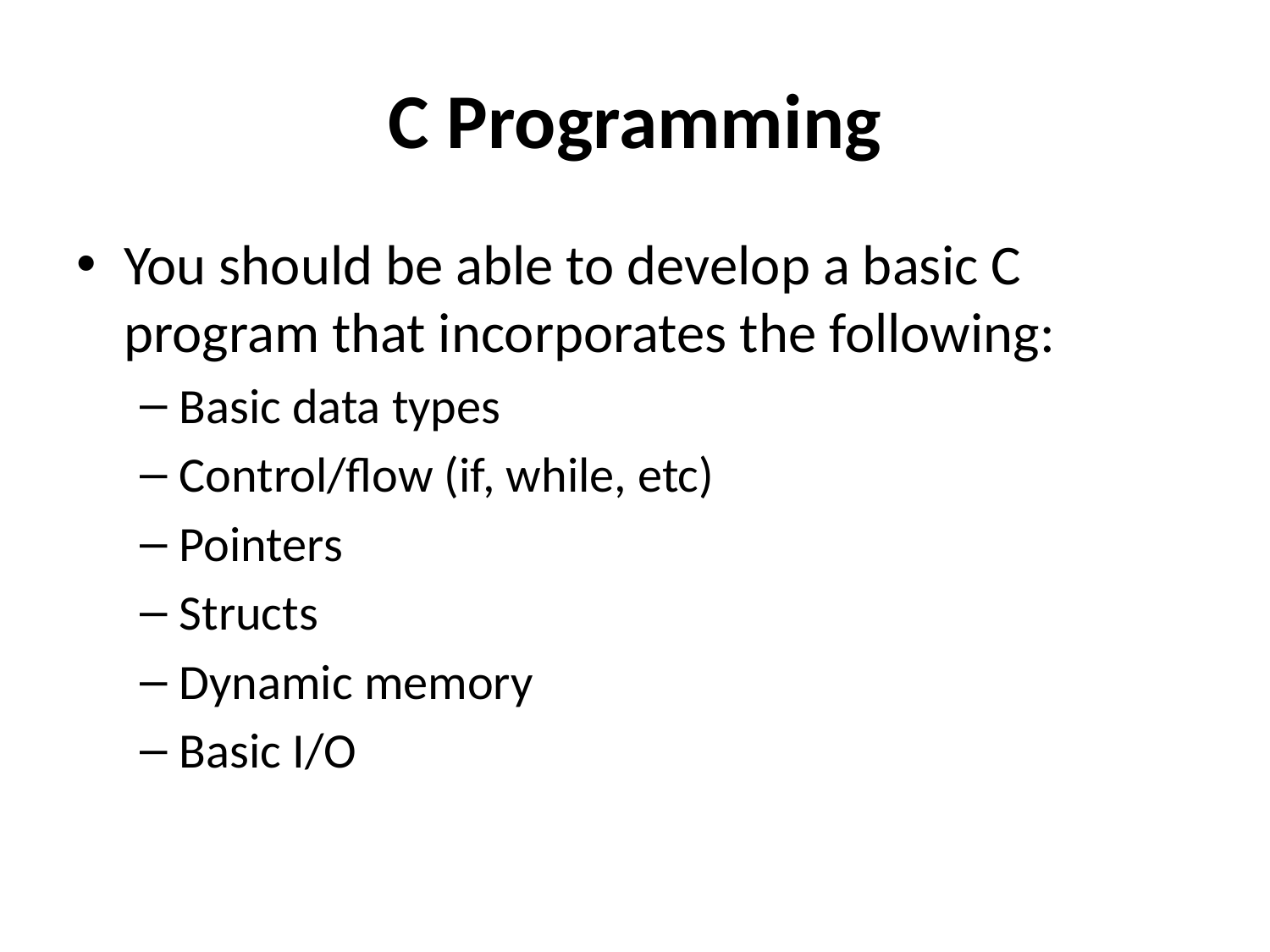

# C Programming
You should be able to develop a basic C program that incorporates the following:
Basic data types
Control/flow (if, while, etc)
Pointers
Structs
Dynamic memory
Basic I/O